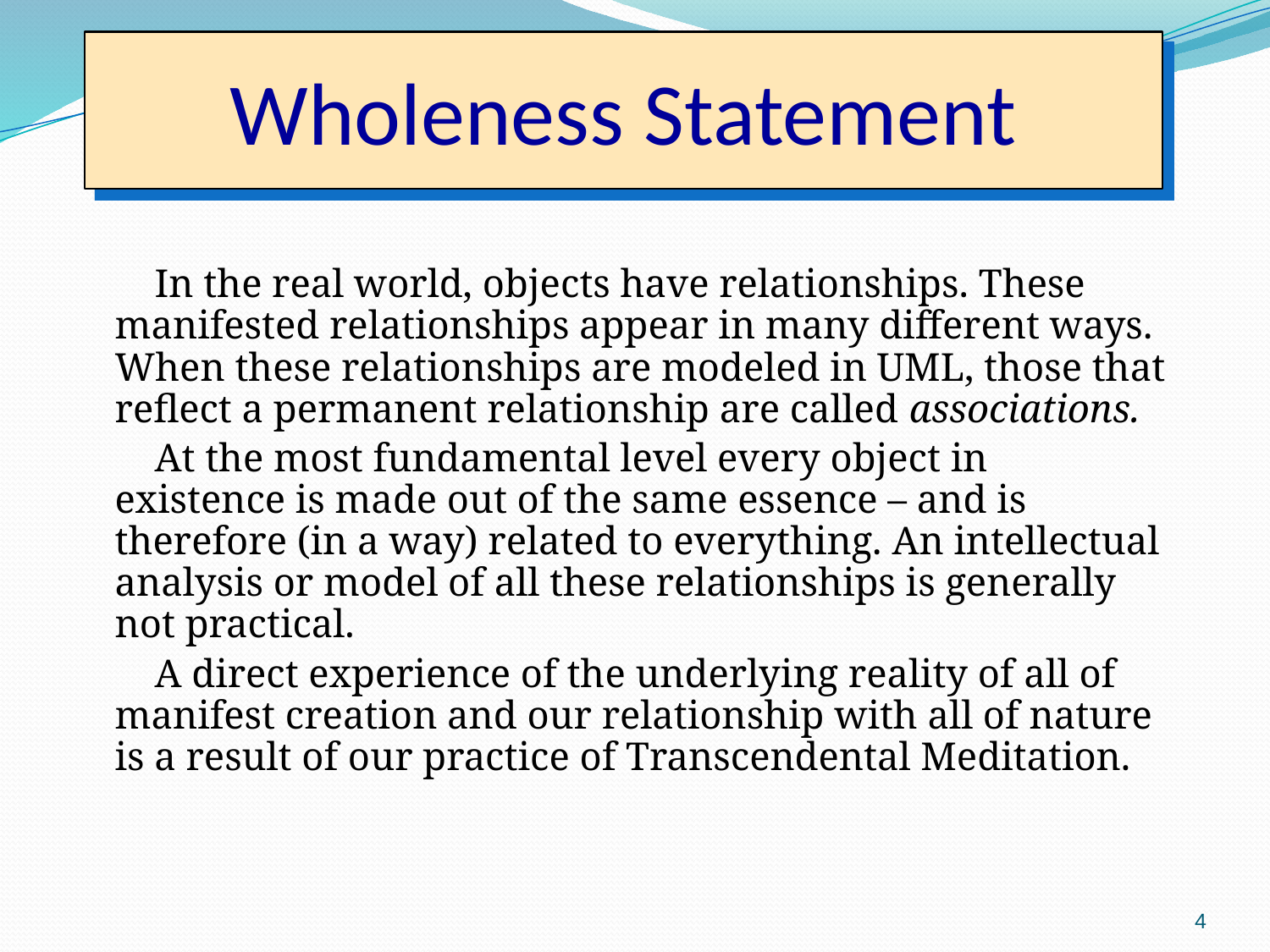

# Wholeness Statement
    In the real world, objects have relationships. These manifested relationships appear in many different ways. When these relationships are modeled in UML, those that reflect a permanent relationship are called associations.
    At the most fundamental level every object in existence is made out of the same essence – and is therefore (in a way) related to everything. An intellectual analysis or model of all these relationships is generally not practical.
    A direct experience of the underlying reality of all of manifest creation and our relationship with all of nature is a result of our practice of Transcendental Meditation.

4